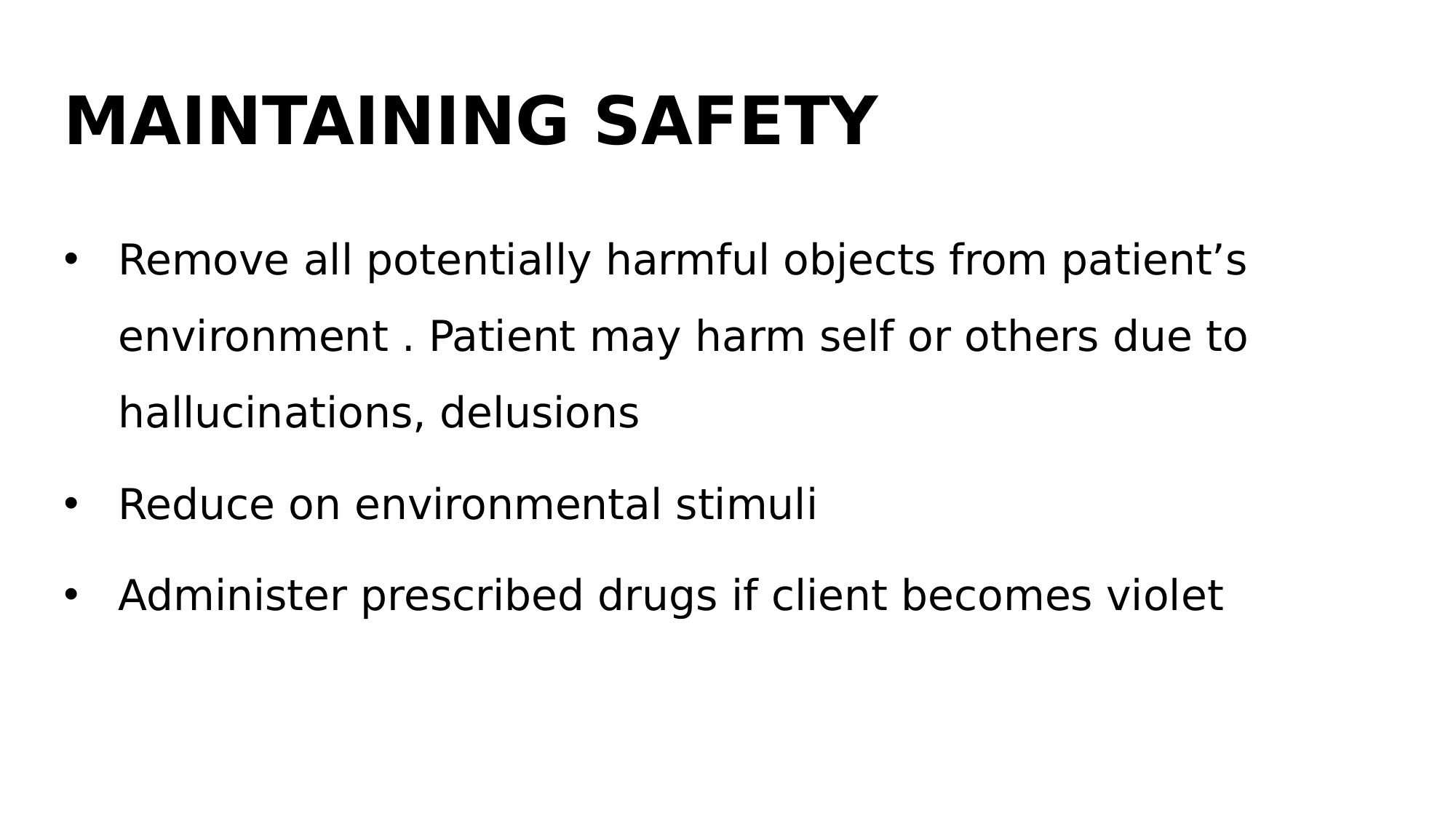

# MAINTAINING SAFETY
Remove all potentially harmful objects from patient’s environment . Patient may harm self or others due to hallucinations, delusions
Reduce on environmental stimuli
Administer prescribed drugs if client becomes violet